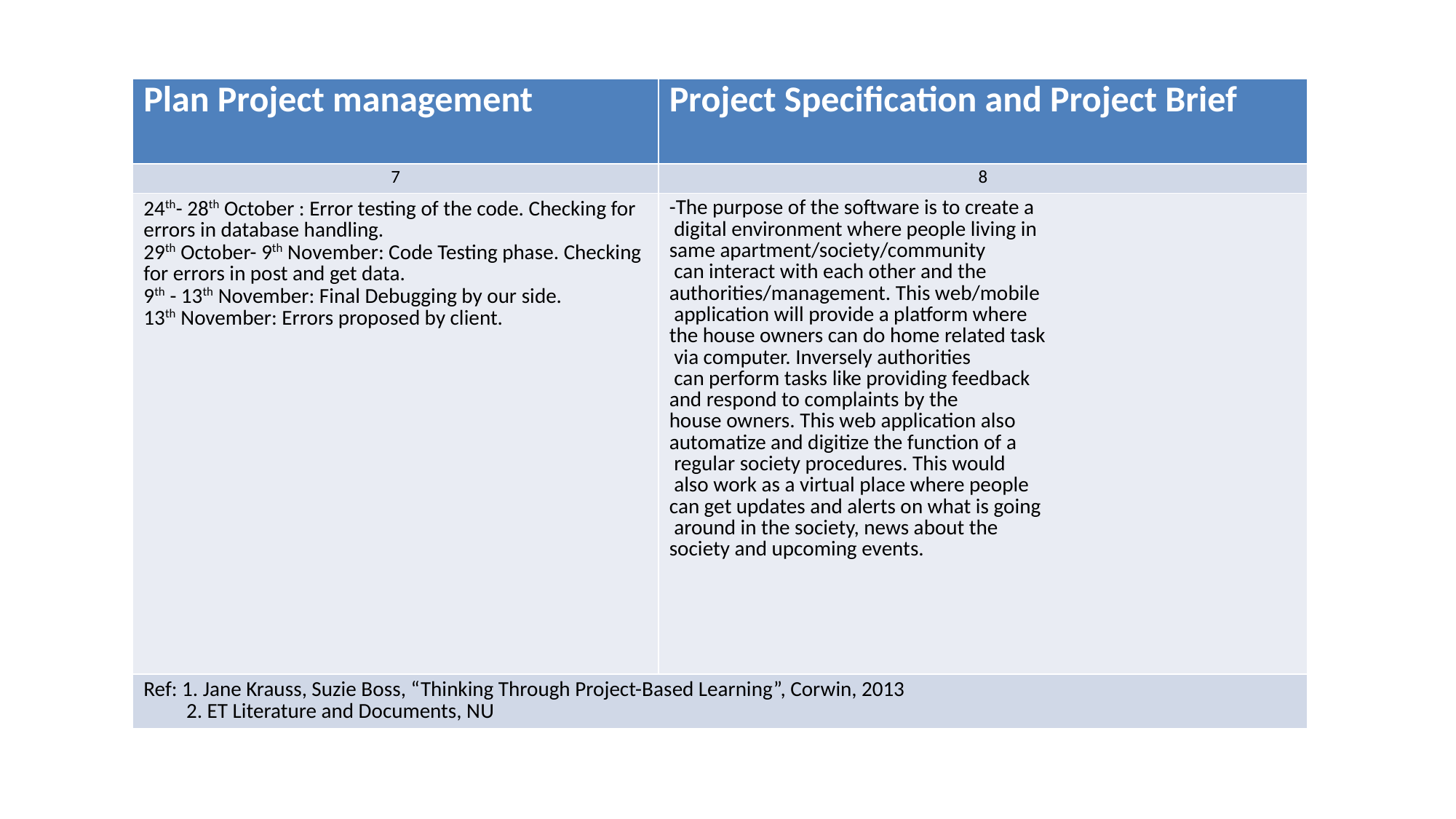

| Plan Project management | Project Specification and Project Brief |
| --- | --- |
| 7 | 8 |
| 24th- 28th October : Error testing of the code. Checking for errors in database handling. 29th October- 9th November: Code Testing phase. Checking for errors in post and get data. 9th - 13th November: Final Debugging by our side. 13th November: Errors proposed by client. | -The purpose of the software is to create a digital environment where people living in same apartment/society/community can interact with each other and the authorities/management. This web/mobile application will provide a platform where the house owners can do home related task via computer. Inversely authorities can perform tasks like providing feedback and respond to complaints by the house owners. This web application also automatize and digitize the function of a regular society procedures. This would also work as a virtual place where people can get updates and alerts on what is going around in the society, news about the society and upcoming events. |
| Ref: 1. Jane Krauss, Suzie Boss, “Thinking Through Project-Based Learning”, Corwin, 2013 2. ET Literature and Documents, NU |  |